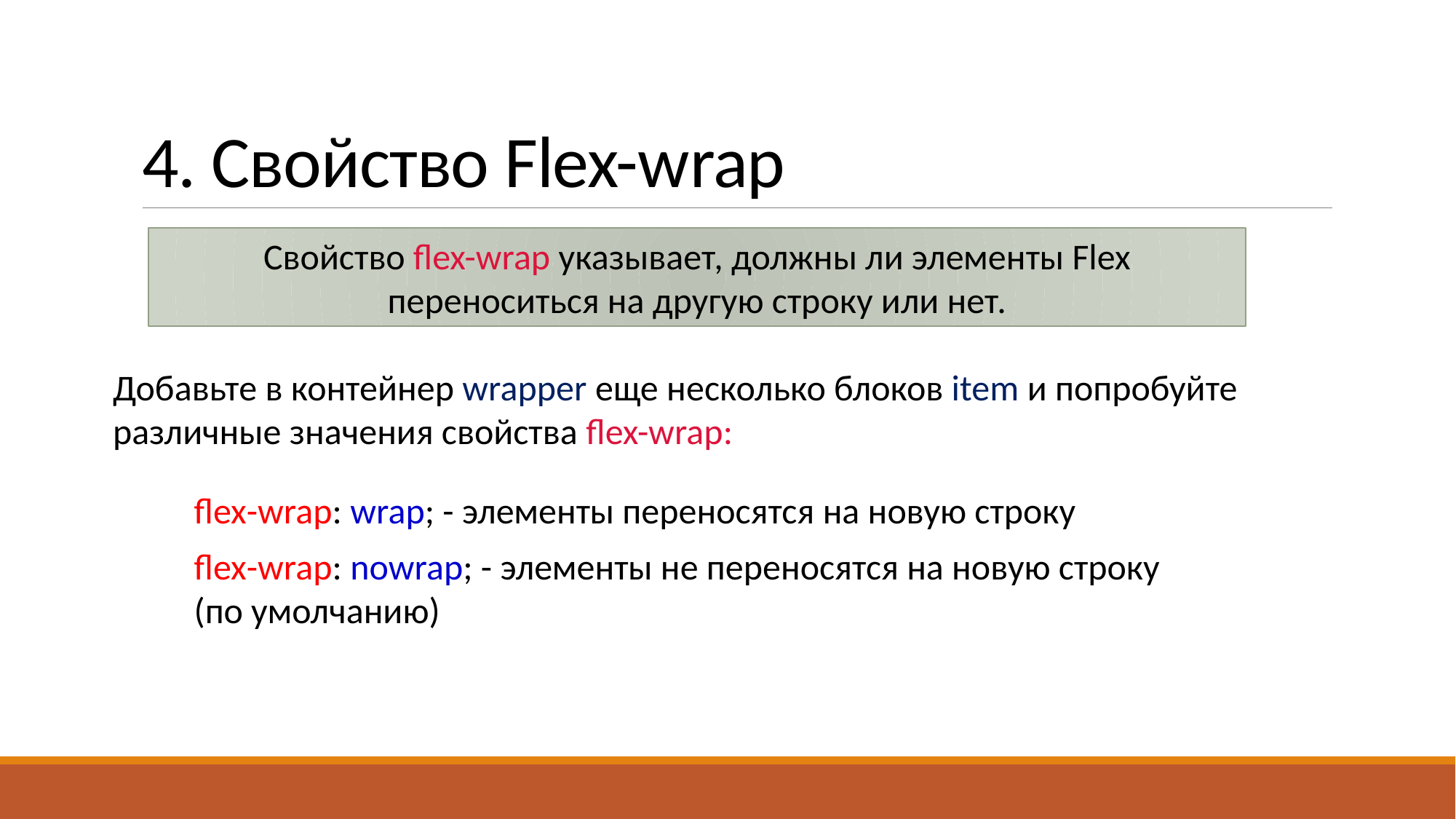

# 4. Свойство Flex-wrap
Свойство flex-wrap указывает, должны ли элементы Flex переноситься на другую строку или нет.
Добавьте в контейнер wrapper еще несколько блоков item и попробуйте различные значения свойства flex-wrap:
flex-wrap: wrap; - элементы переносятся на новую строку
flex-wrap: nowrap; - элементы не переносятся на новую строку (по умолчанию)